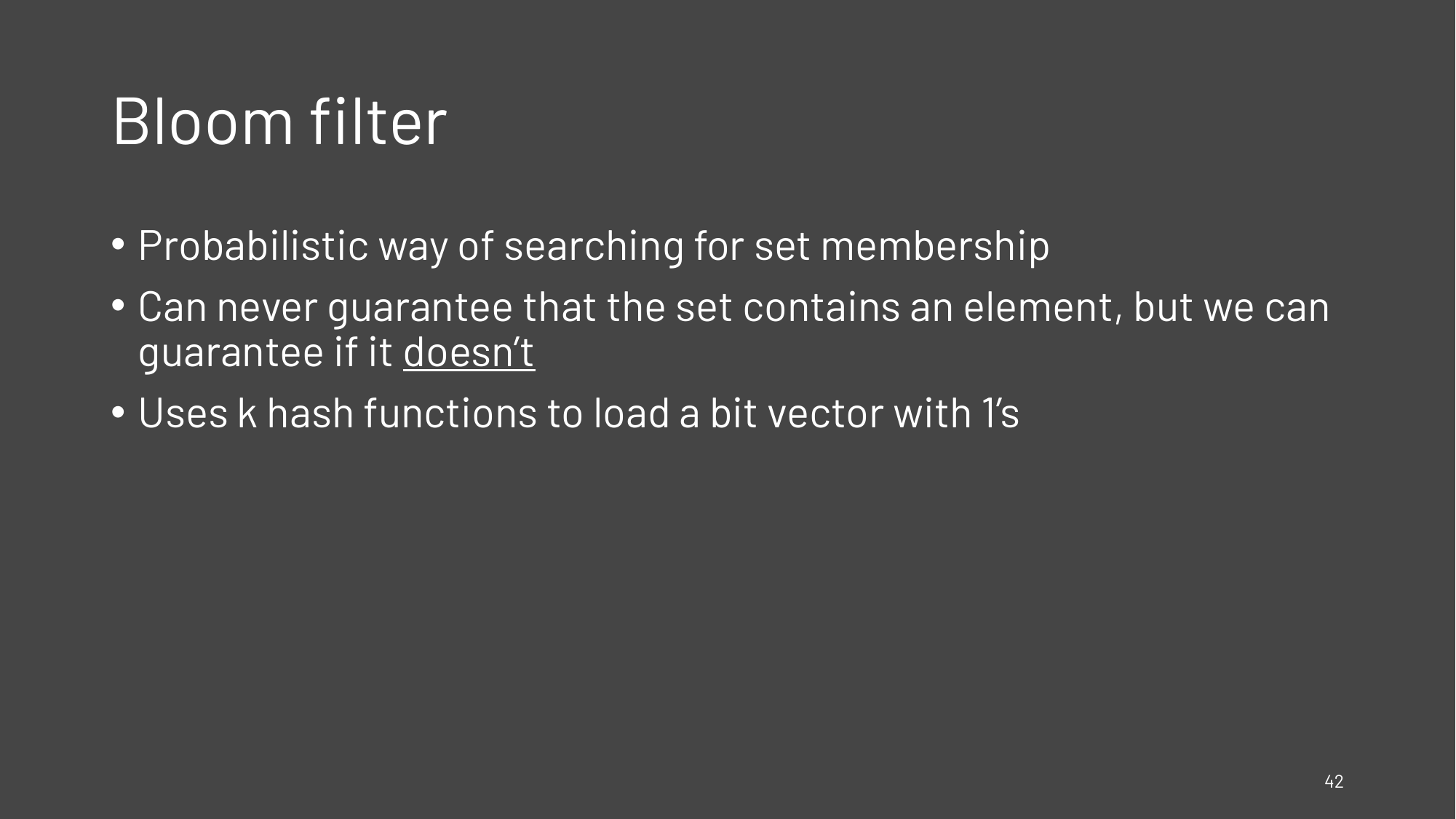

# Bloom filter
Probabilistic way of searching for set membership
Can never guarantee that the set contains an element, but we can guarantee if it doesn’t
Uses k hash functions to load a bit vector with 1’s

42